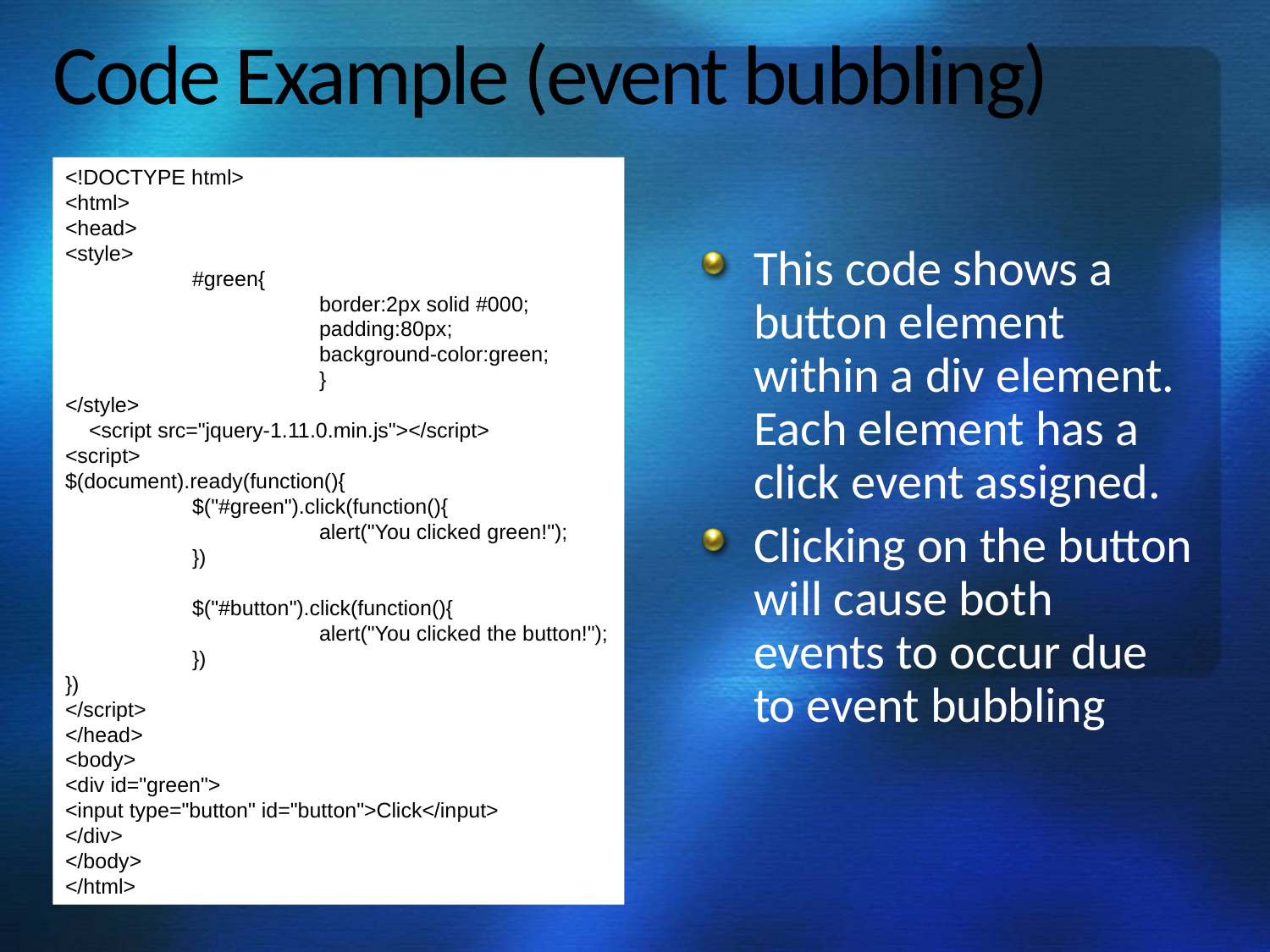

# Code Example (event bubbling)
<!DOCTYPE html>
<html>
<head>
<style>
	#green{
		border:2px solid #000;
		padding:80px;
		background-color:green;
		}
</style>
    <script src="jquery-1.11.0.min.js"></script>
<script>
$(document).ready(function(){
	$("#green").click(function(){
		alert("You clicked green!");
	})

	$("#button").click(function(){
		alert("You clicked the button!");
	})
})
</script>
</head>
<body>
<div id="green">
<input type="button" id="button">Click</input>
</div>
</body>
</html>
This code shows a button element within a div element. Each element has a click event assigned.
Clicking on the button will cause both events to occur due to event bubbling